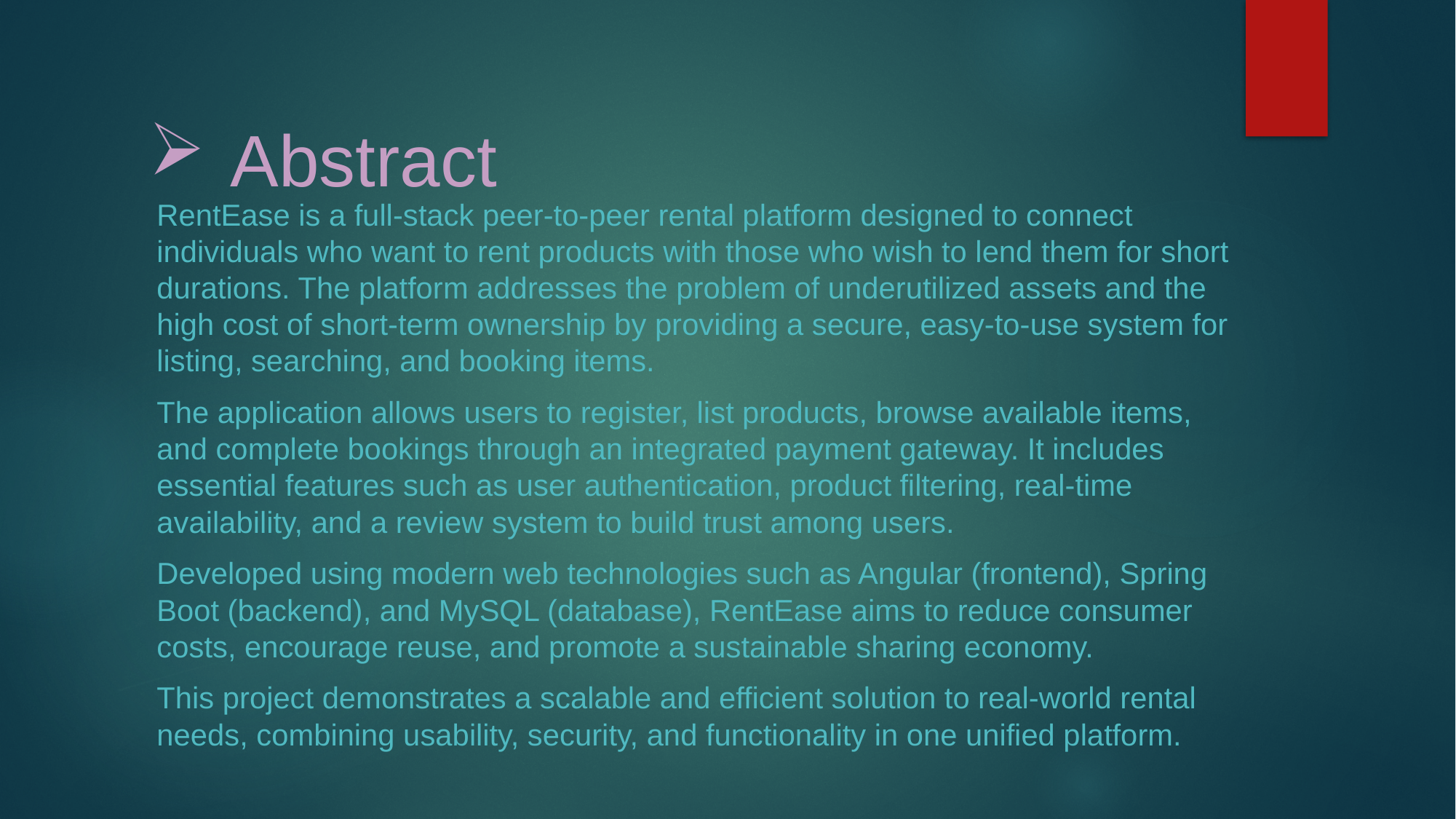

# Abstract
RentEase is a full-stack peer-to-peer rental platform designed to connect individuals who want to rent products with those who wish to lend them for short durations. The platform addresses the problem of underutilized assets and the high cost of short-term ownership by providing a secure, easy-to-use system for listing, searching, and booking items.
The application allows users to register, list products, browse available items, and complete bookings through an integrated payment gateway. It includes essential features such as user authentication, product filtering, real-time availability, and a review system to build trust among users.
Developed using modern web technologies such as Angular (frontend), Spring Boot (backend), and MySQL (database), RentEase aims to reduce consumer costs, encourage reuse, and promote a sustainable sharing economy.
This project demonstrates a scalable and efficient solution to real-world rental needs, combining usability, security, and functionality in one unified platform.